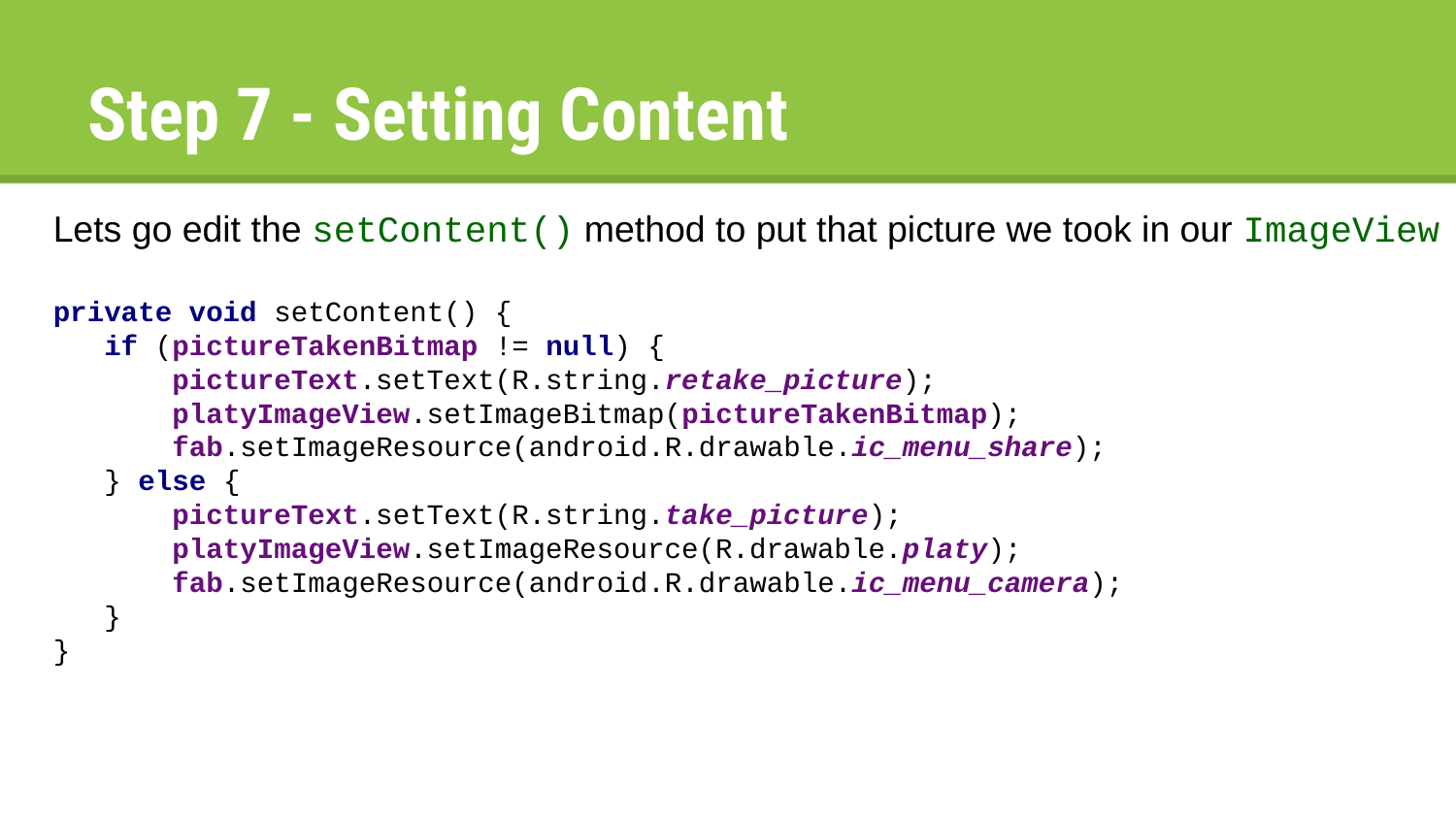

# Step 7 - Setting Content
Lets go edit the setContent() method to put that picture we took in our ImageView

private void setContent() {
   if (pictureTakenBitmap != null) {
       pictureText.setText(R.string.retake_picture);
       platyImageView.setImageBitmap(pictureTakenBitmap);
       fab.setImageResource(android.R.drawable.ic_menu_share);
   } else {
       pictureText.setText(R.string.take_picture);
       platyImageView.setImageResource(R.drawable.platy);
       fab.setImageResource(android.R.drawable.ic_menu_camera);
   }
}